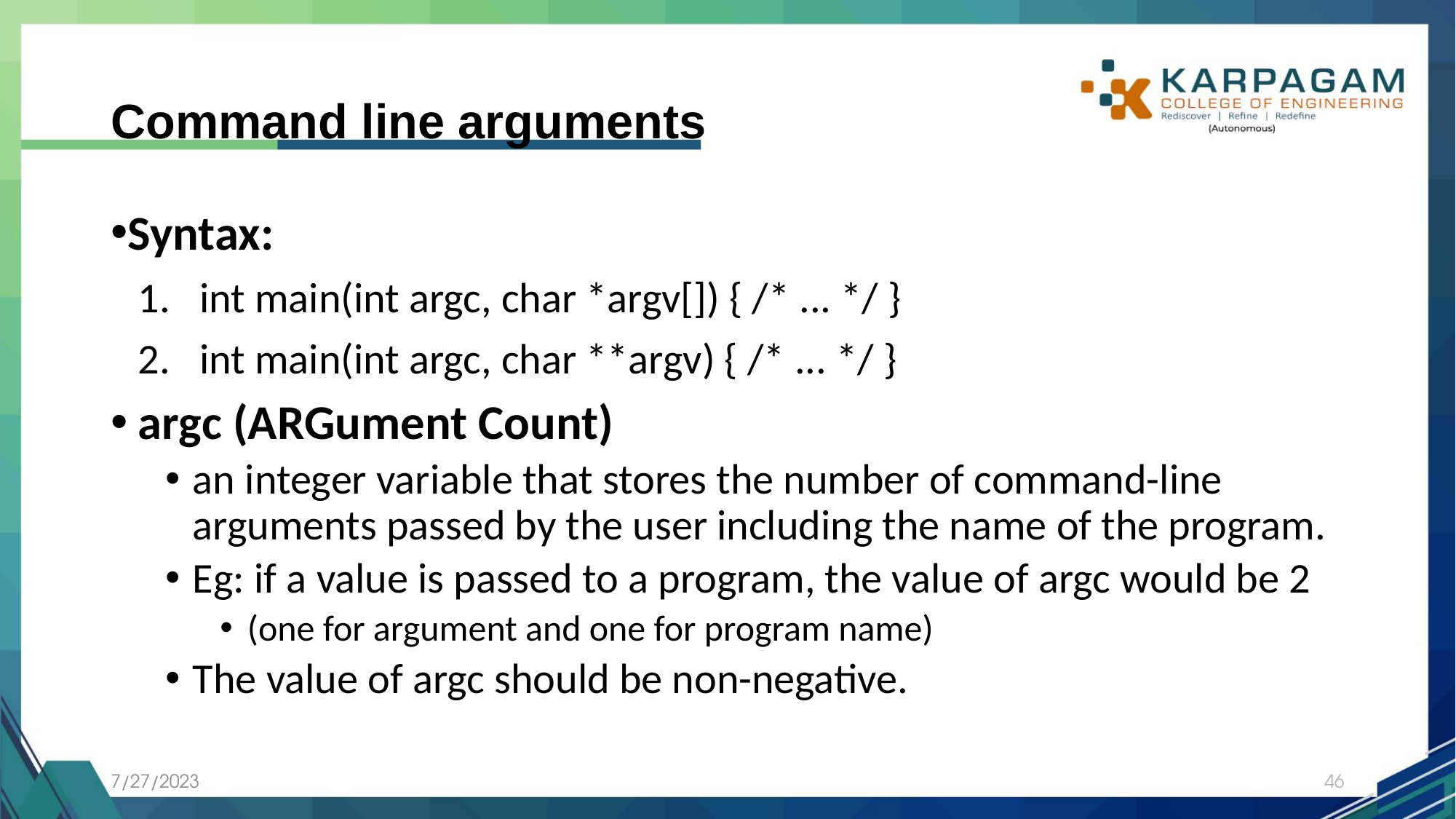

# Command line arguments
Syntax:
int main(int argc, char *argv[]) { /* ... */ }
int main(int argc, char **argv) { /* ... */ }
argc (ARGument Count)
an integer variable that stores the number of command-line arguments passed by the user including the name of the program.
Eg: if a value is passed to a program, the value of argc would be 2
(one for argument and one for program name)
The value of argc should be non-negative.

7/27/2023
46